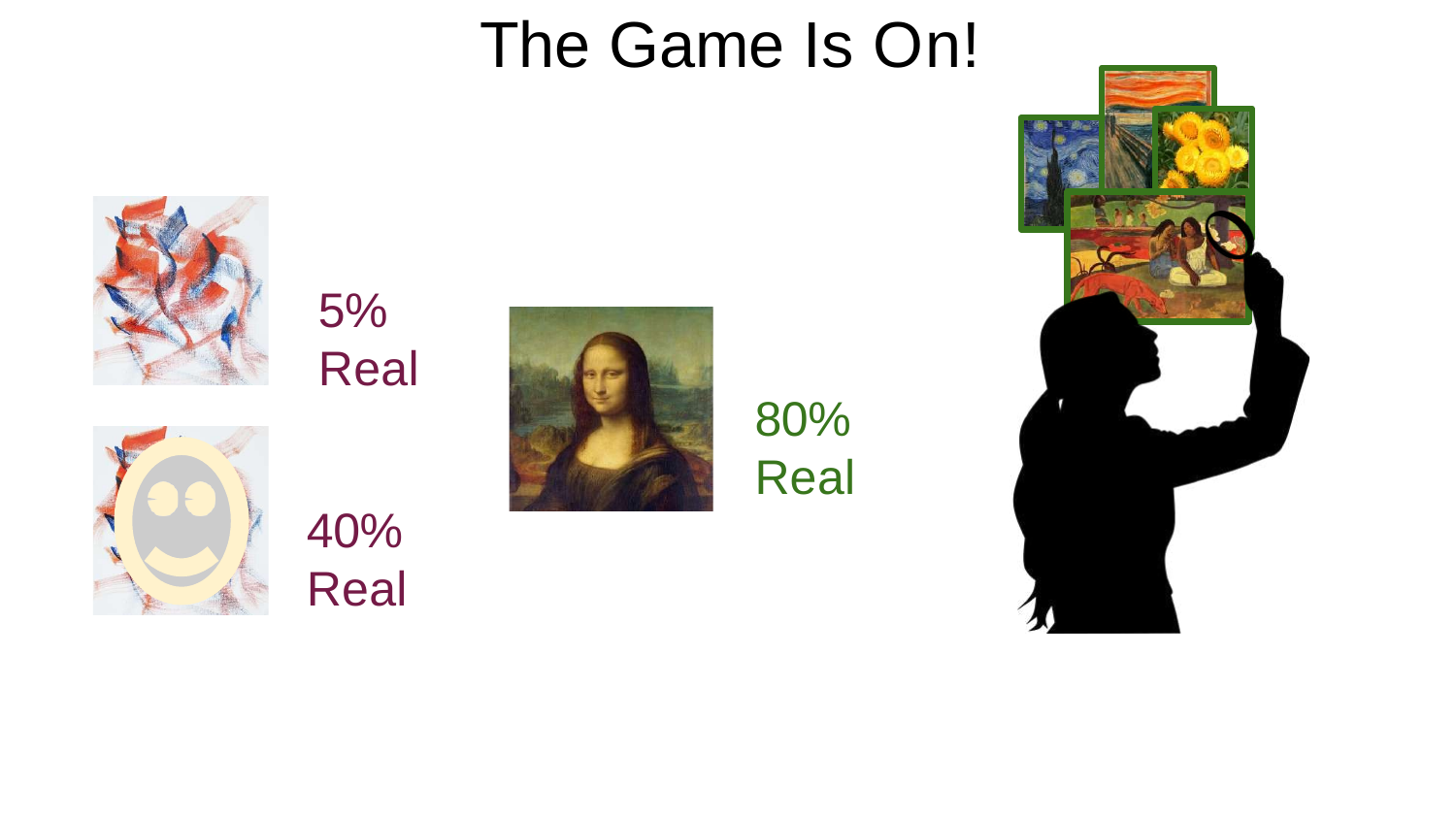

# The Game Is On!

5% Real

80% Real

40% Real